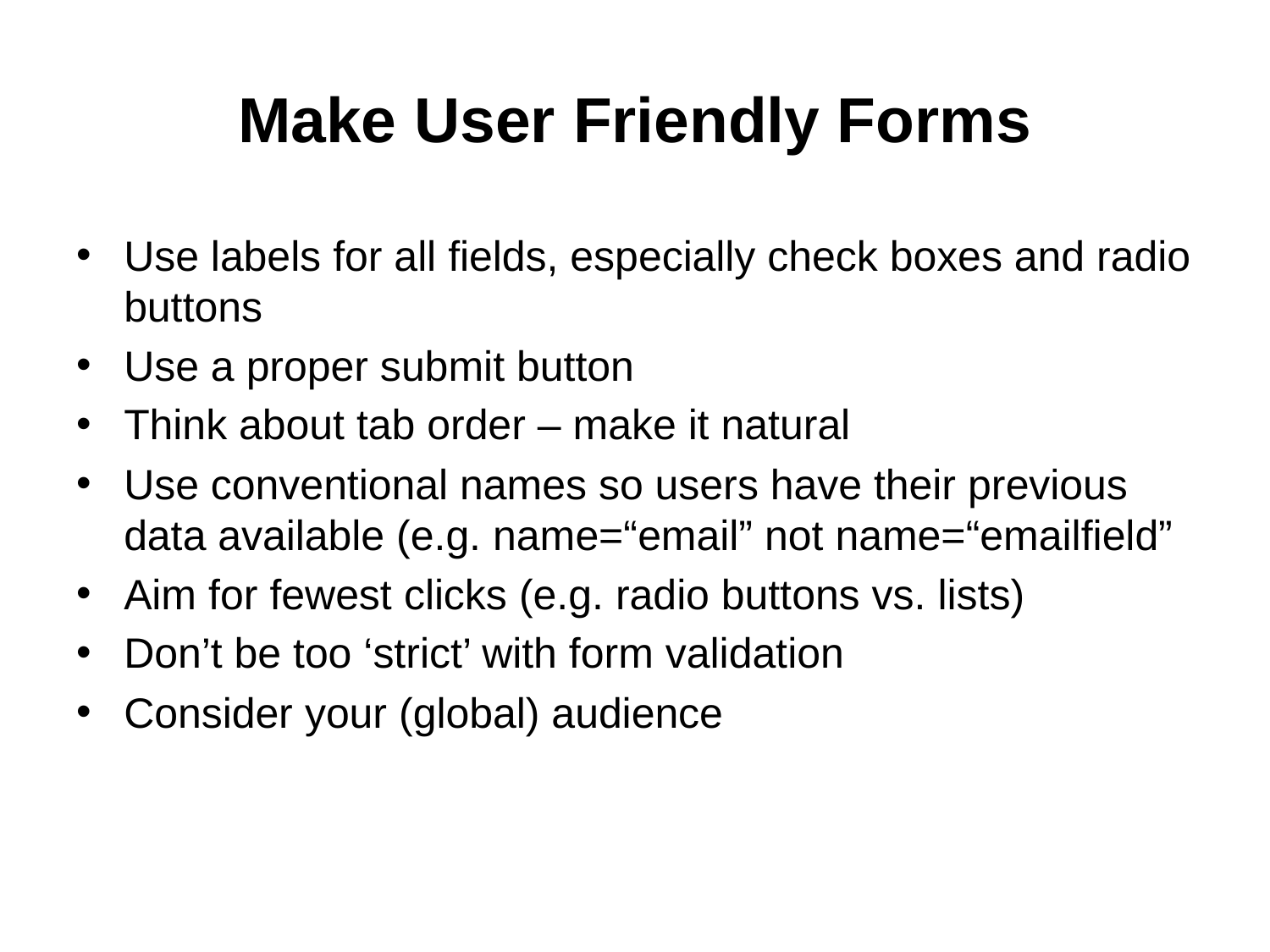

# Make User Friendly Forms
Use labels for all fields, especially check boxes and radio buttons
Use a proper submit button
Think about tab order – make it natural
Use conventional names so users have their previous data available (e.g. name=“email” not name=“emailfield”
Aim for fewest clicks (e.g. radio buttons vs. lists)
Don’t be too ‘strict’ with form validation
Consider your (global) audience